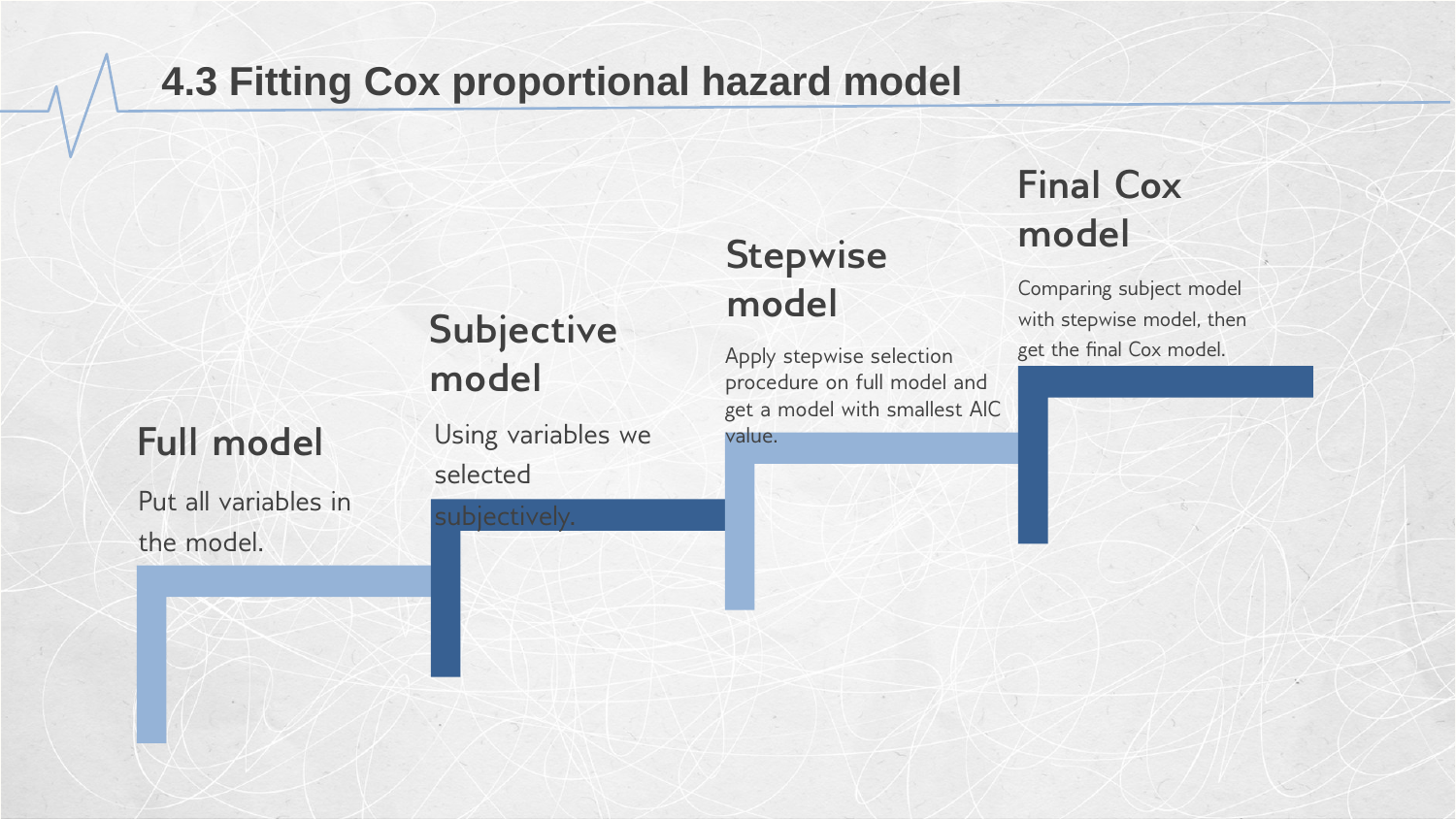

4.3 Fitting Cox proportional hazard model
Final Cox model
Stepwise model
Comparing subject model with stepwise model, then get the final Cox model.
Subjective model
Apply stepwise selection procedure on full model and get a model with smallest AIC value.

Using variables we selected subjectively.
Full model

Put all variables in the model.